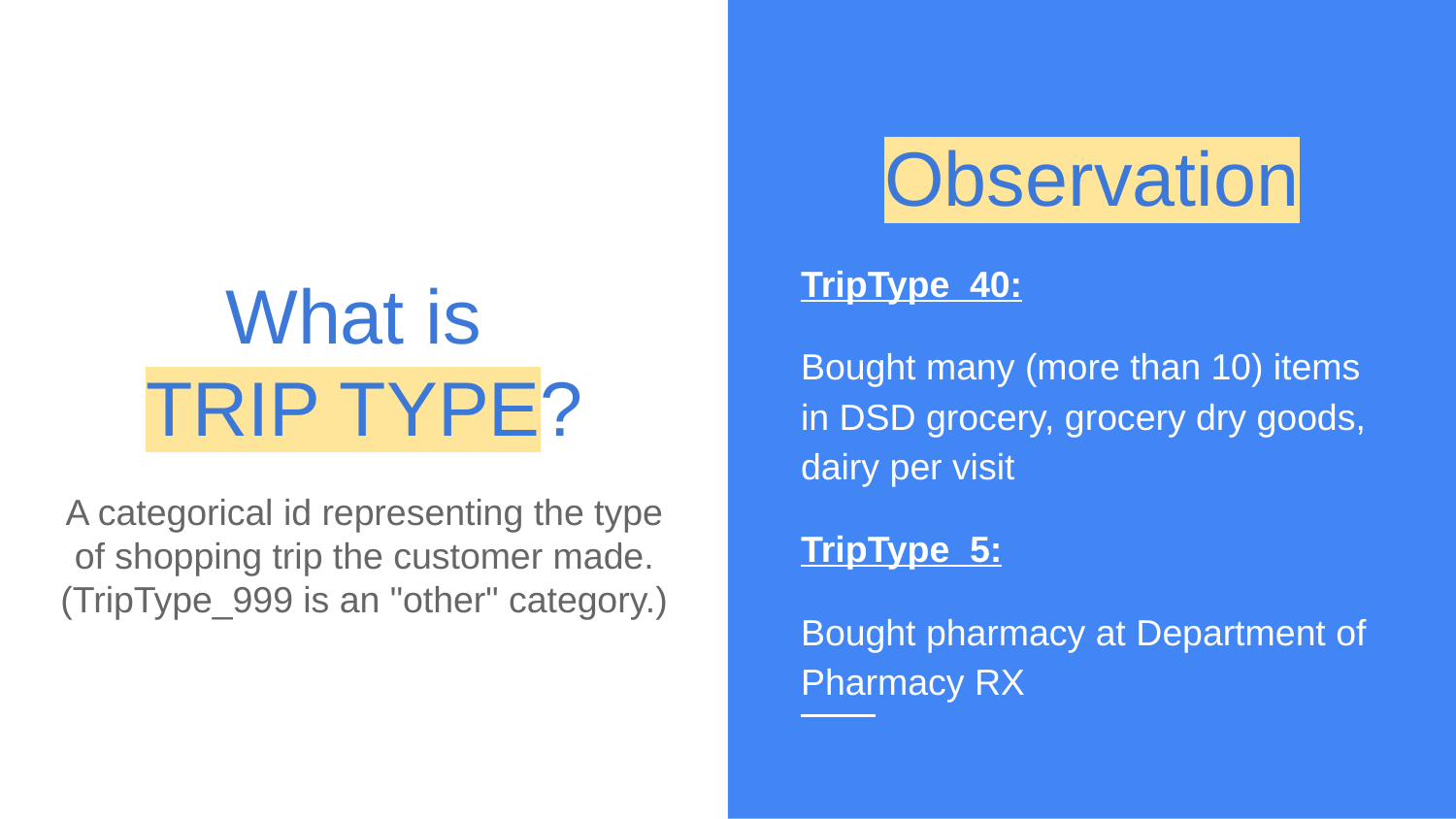

Observation
TripType_40:
Bought many (more than 10) items in DSD grocery, grocery dry goods, dairy per visit
TripType_5:
Bought pharmacy at Department of Pharmacy RX
# What is
TRIP TYPE?
A categorical id representing the type of shopping trip the customer made. (TripType_999 is an "other" category.)